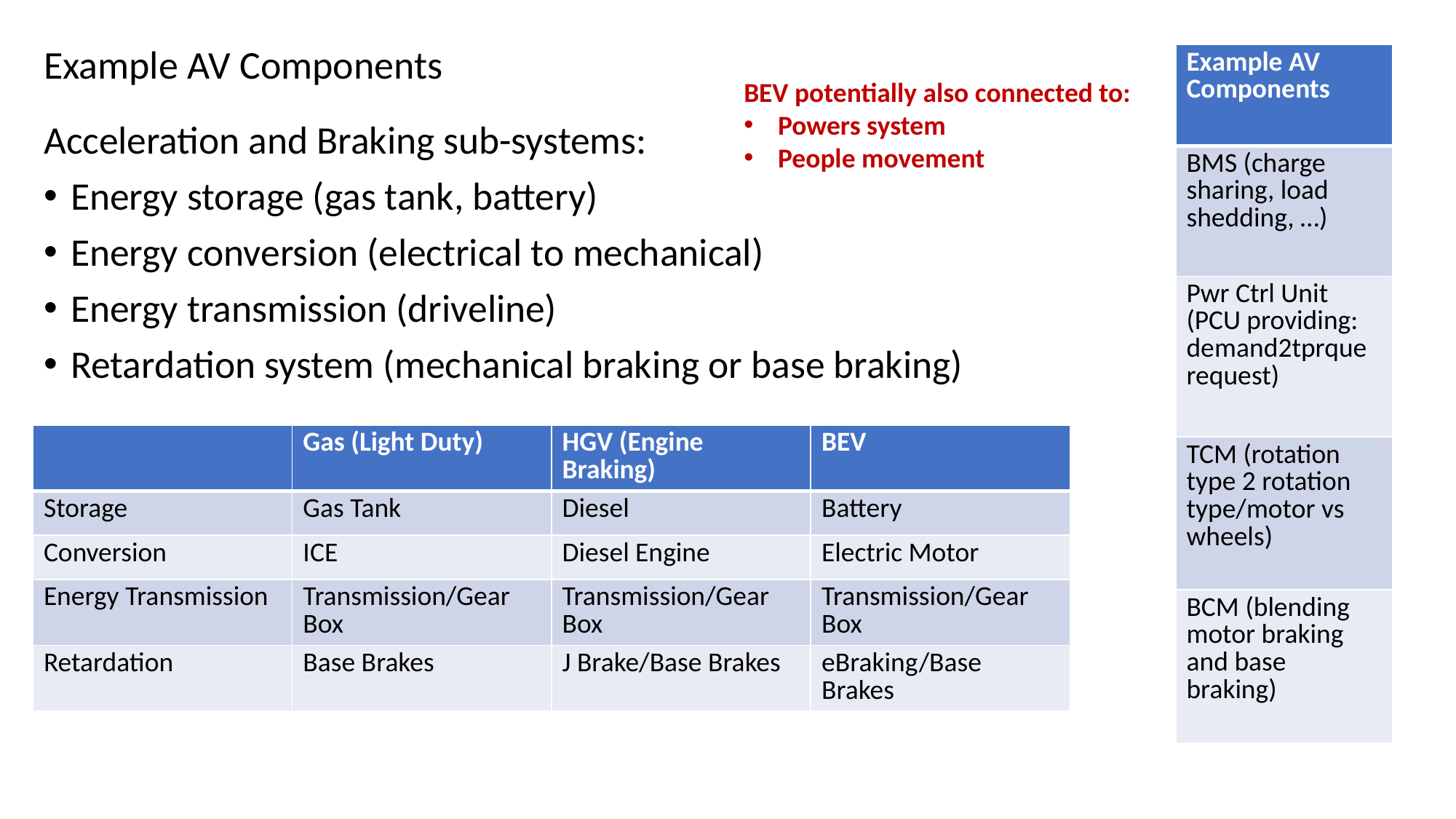

# Example AV Components
| Example AV Components |
| --- |
| BMS (charge sharing, load shedding, …) |
| Pwr Ctrl Unit (PCU providing: demand2tprque request) |
| TCM (rotation type 2 rotation type/motor vs wheels) |
| BCM (blending motor braking and base braking) |
BEV potentially also connected to:
Powers system
People movement
Acceleration and Braking sub-systems:
Energy storage (gas tank, battery)
Energy conversion (electrical to mechanical)
Energy transmission (driveline)
Retardation system (mechanical braking or base braking)
|  | Gas (Light Duty) | HGV (Engine Braking) | BEV |
| --- | --- | --- | --- |
| Storage | Gas Tank | Diesel | Battery |
| Conversion | ICE | Diesel Engine | Electric Motor |
| Energy Transmission | Transmission/Gear Box | Transmission/Gear Box | Transmission/Gear Box |
| Retardation | Base Brakes | J Brake/Base Brakes | eBraking/Base Brakes |